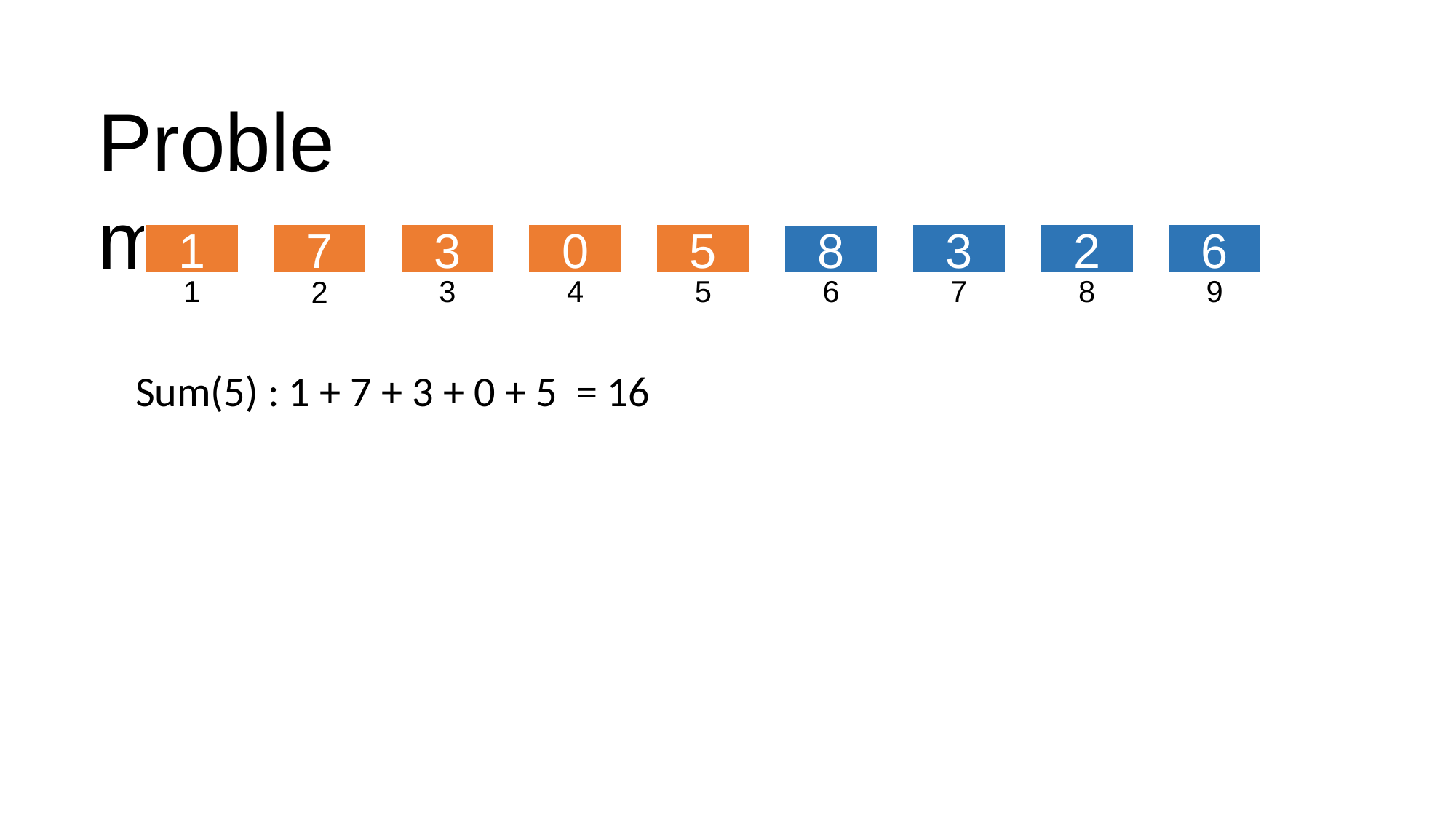

Problem
1
7
3
0
5
3
2
6
8
1
3
4
5
6
7
8
9
2
Sum(5) : 1 + 7 + 3 + 0 + 5  = 16